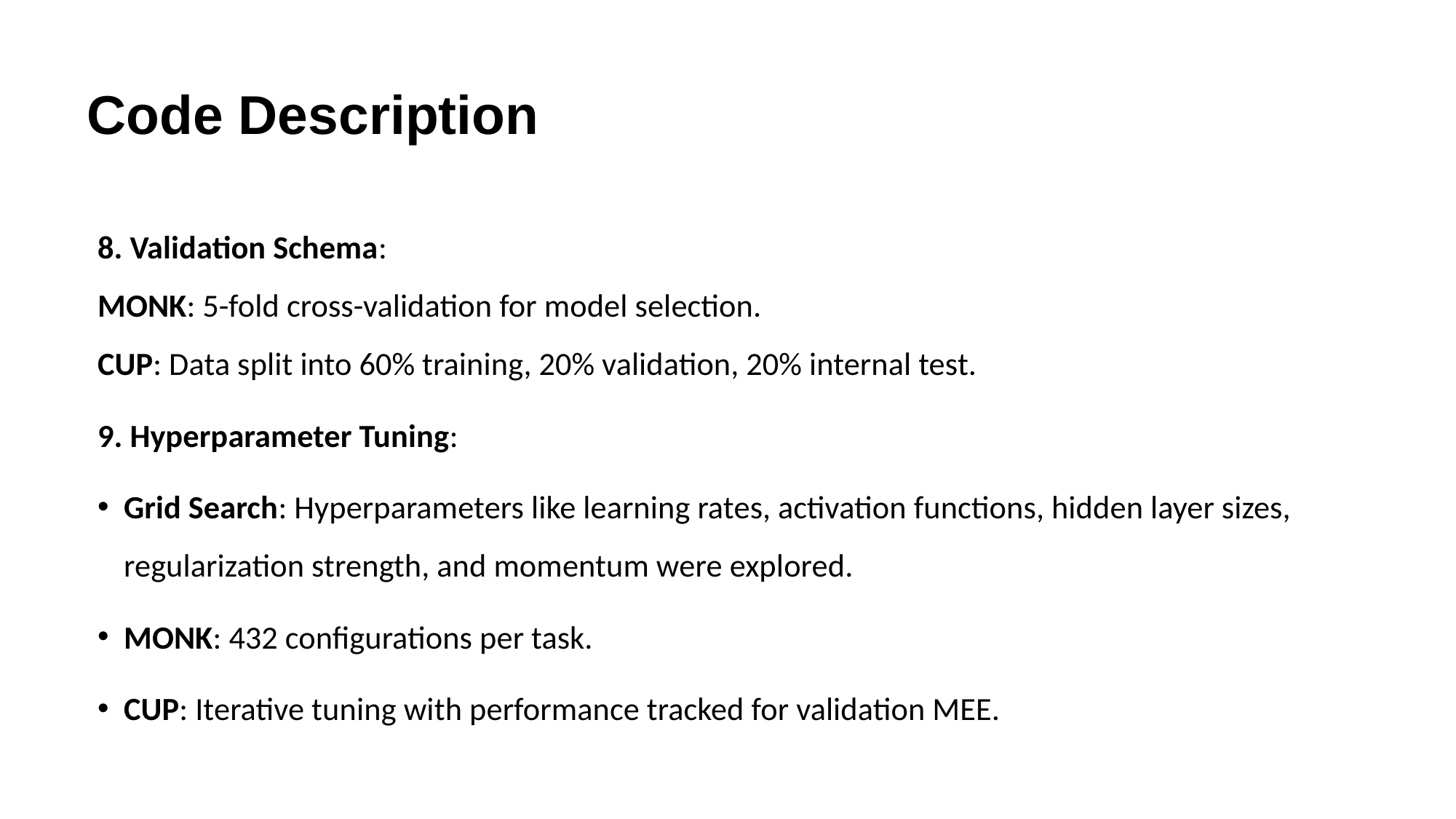

# Code Description
8. Validation Schema:
MONK: 5-fold cross-validation for model selection.
CUP: Data split into 60% training, 20% validation, 20% internal test.
9. Hyperparameter Tuning:
Grid Search: Hyperparameters like learning rates, activation functions, hidden layer sizes, regularization strength, and momentum were explored.
MONK: 432 configurations per task.
CUP: Iterative tuning with performance tracked for validation MEE.